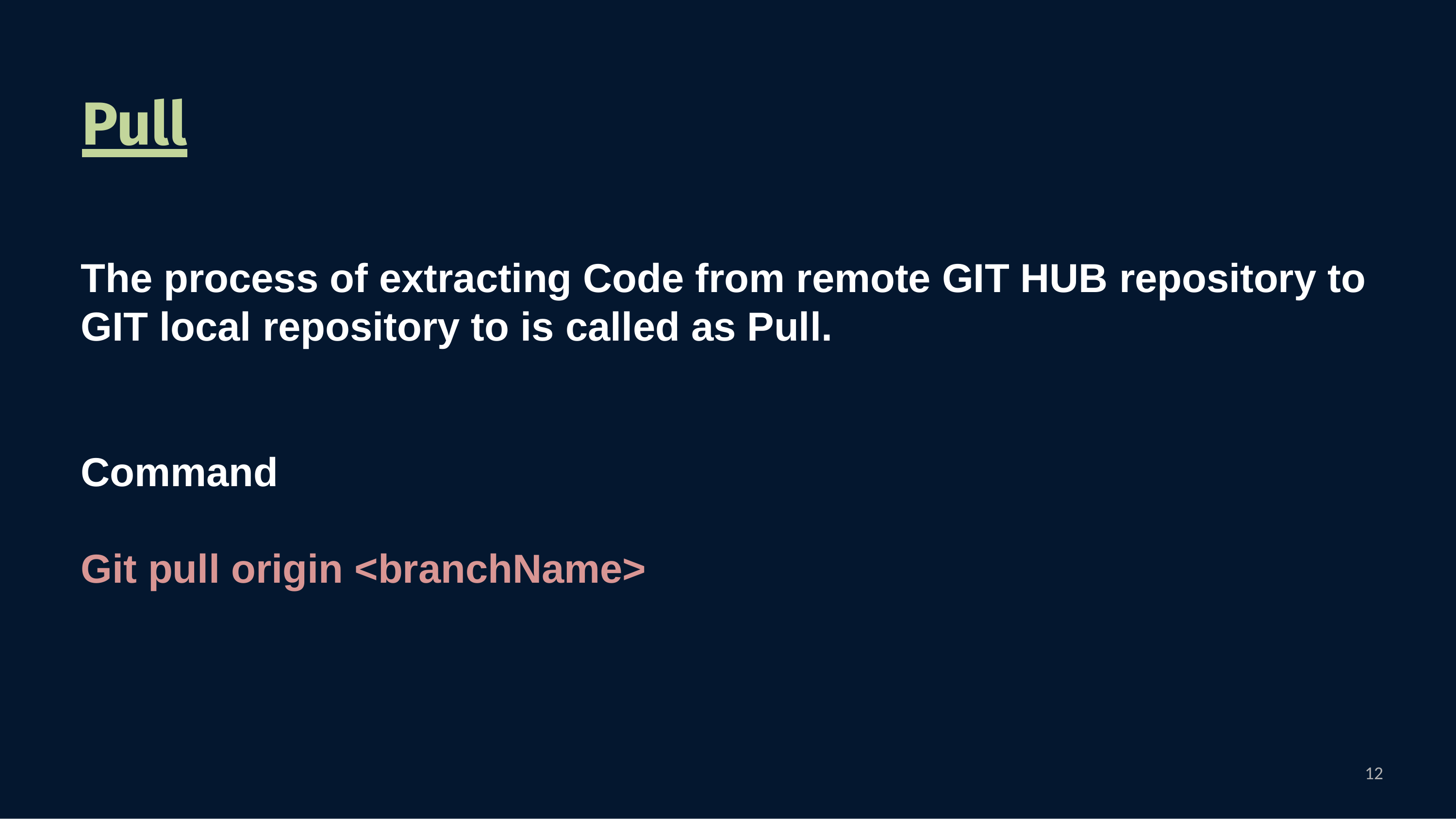

# Pull
The process of extracting Code from remote GIT HUB repository to GIT local repository to is called as Pull.

Command

Git pull origin <branchName>
12